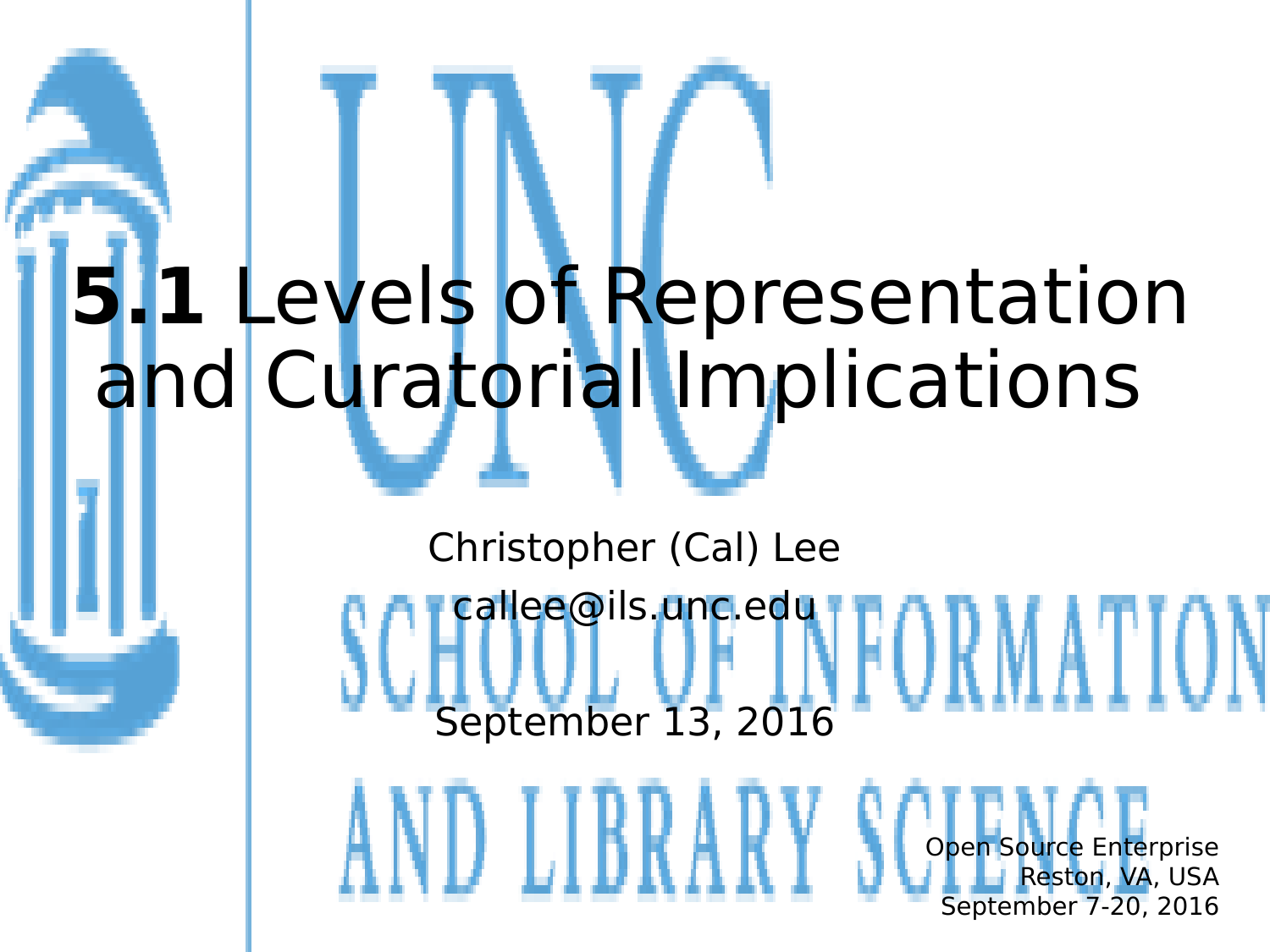

# 5.1 Levels of Representation and Curatorial Implications
Christopher (Cal) Lee
callee@ils.unc.edu

September 13, 2016
Open Source Enterprise
Reston, VA, USA
September 7-20, 2016